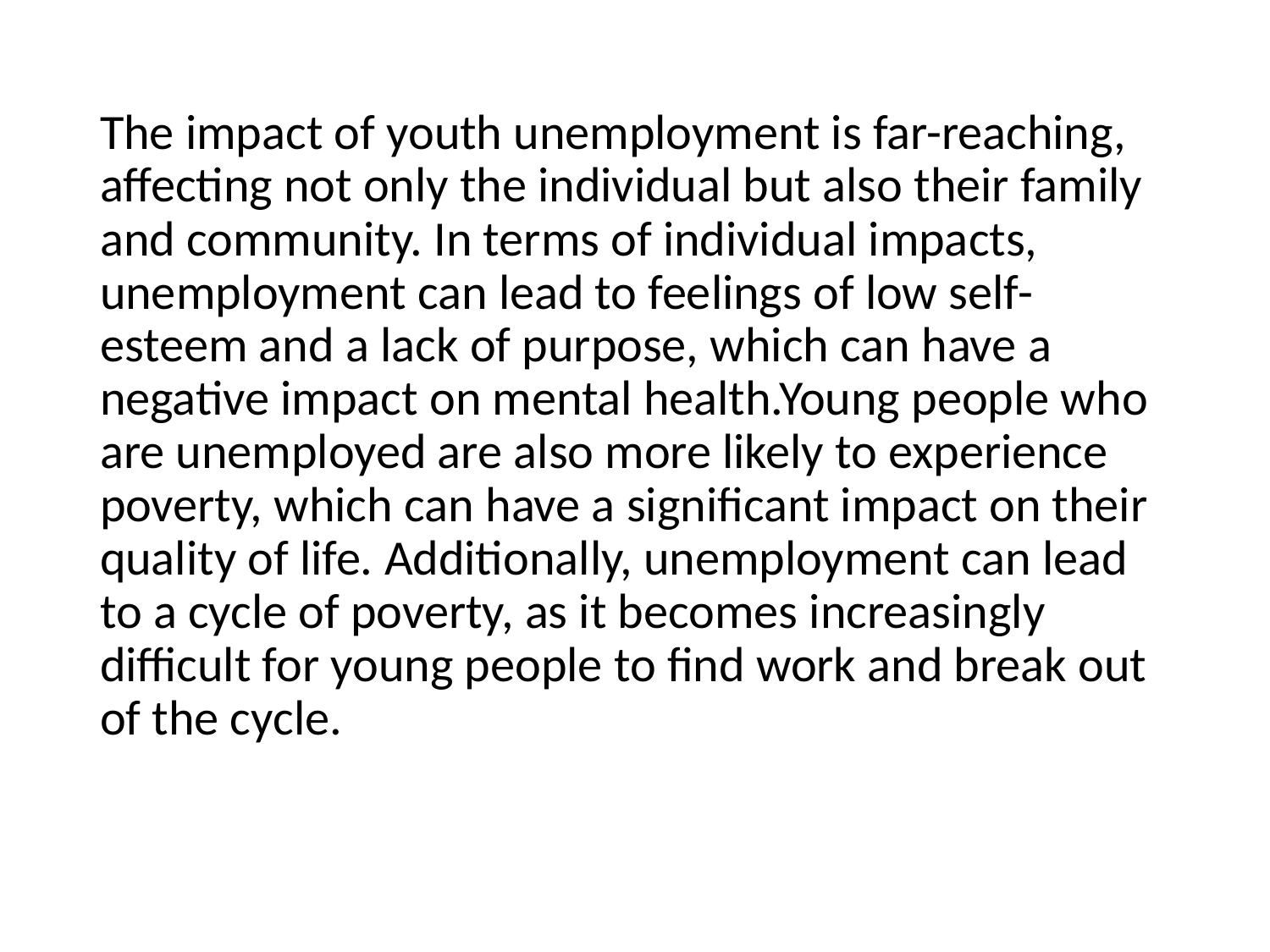

The impact of youth unemployment is far-reaching, affecting not only the individual but also their family and community. In terms of individual impacts, unemployment can lead to feelings of low self-esteem and a lack of purpose, which can have a negative impact on mental health.Young people who are unemployed are also more likely to experience poverty, which can have a significant impact on their quality of life. Additionally, unemployment can lead to a cycle of poverty, as it becomes increasingly difficult for young people to find work and break out of the cycle.